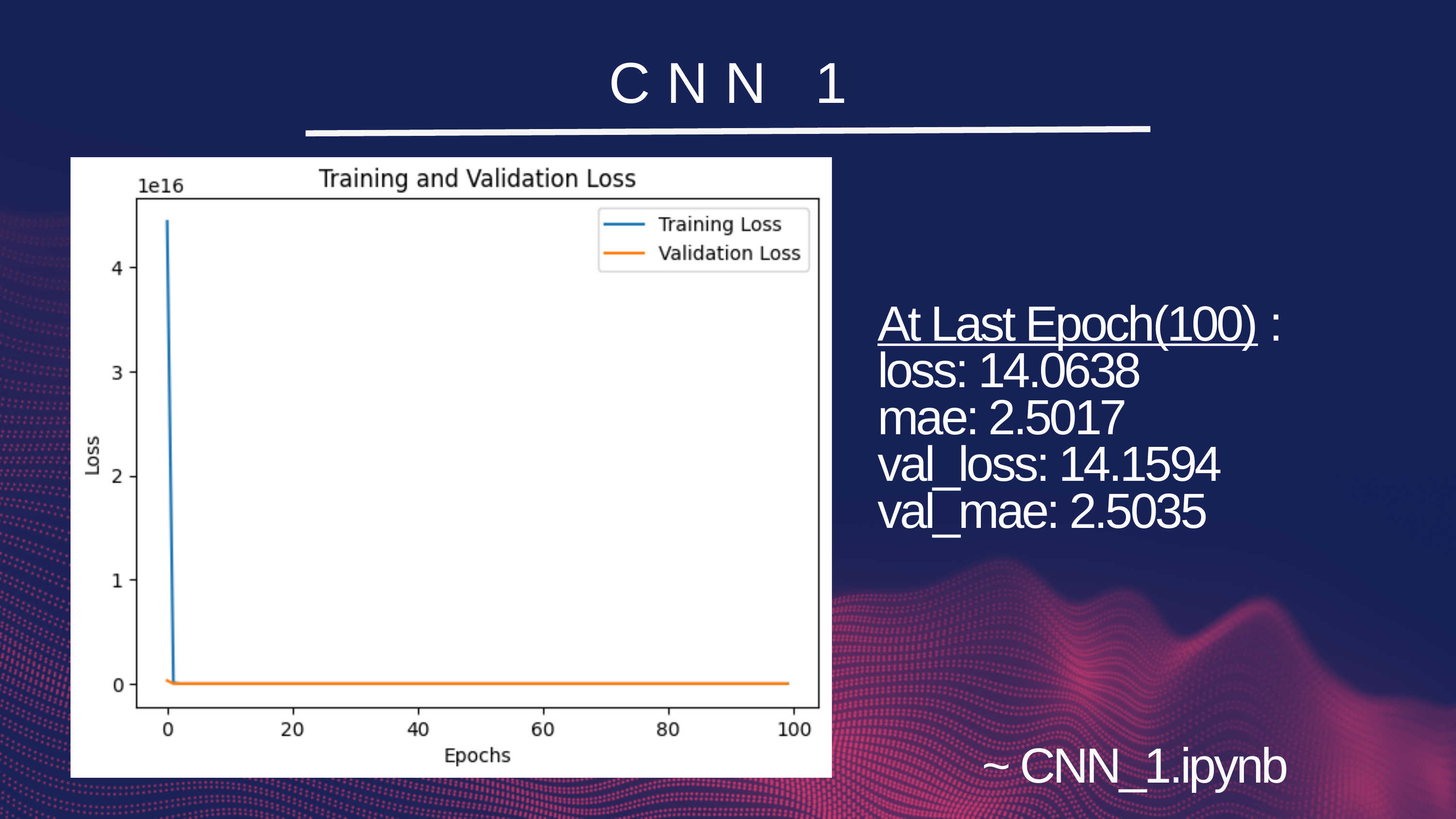

CNN 1

At Last Epoch(100) :
loss: 14.0638
mae: 2.5017
val_loss: 14.1594
val_mae: 2.5035
~ CNN_1.ipynb